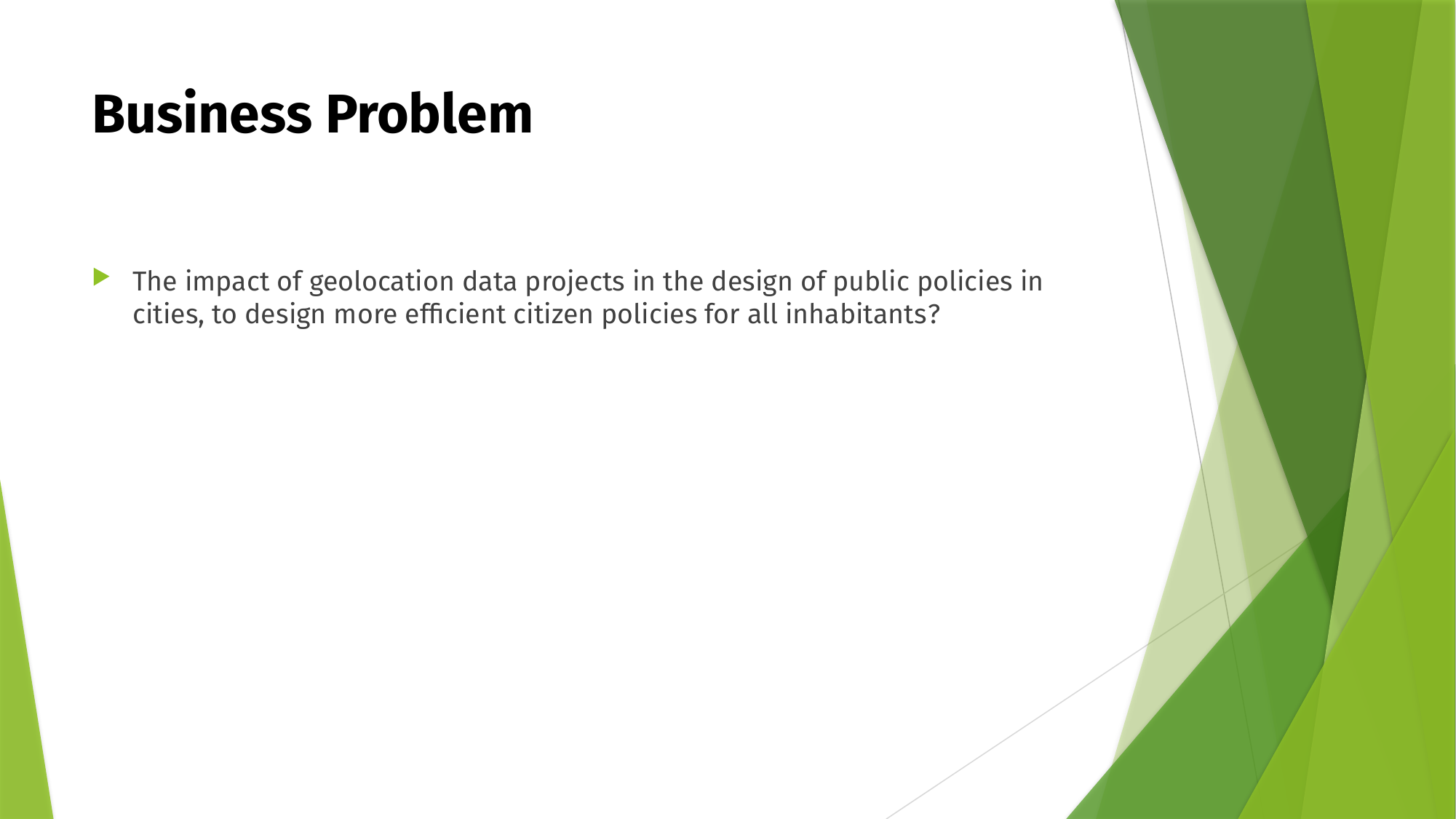

# Business Problem
The impact of geolocation data projects in the design of public policies in cities, to design more efficient citizen policies for all inhabitants?